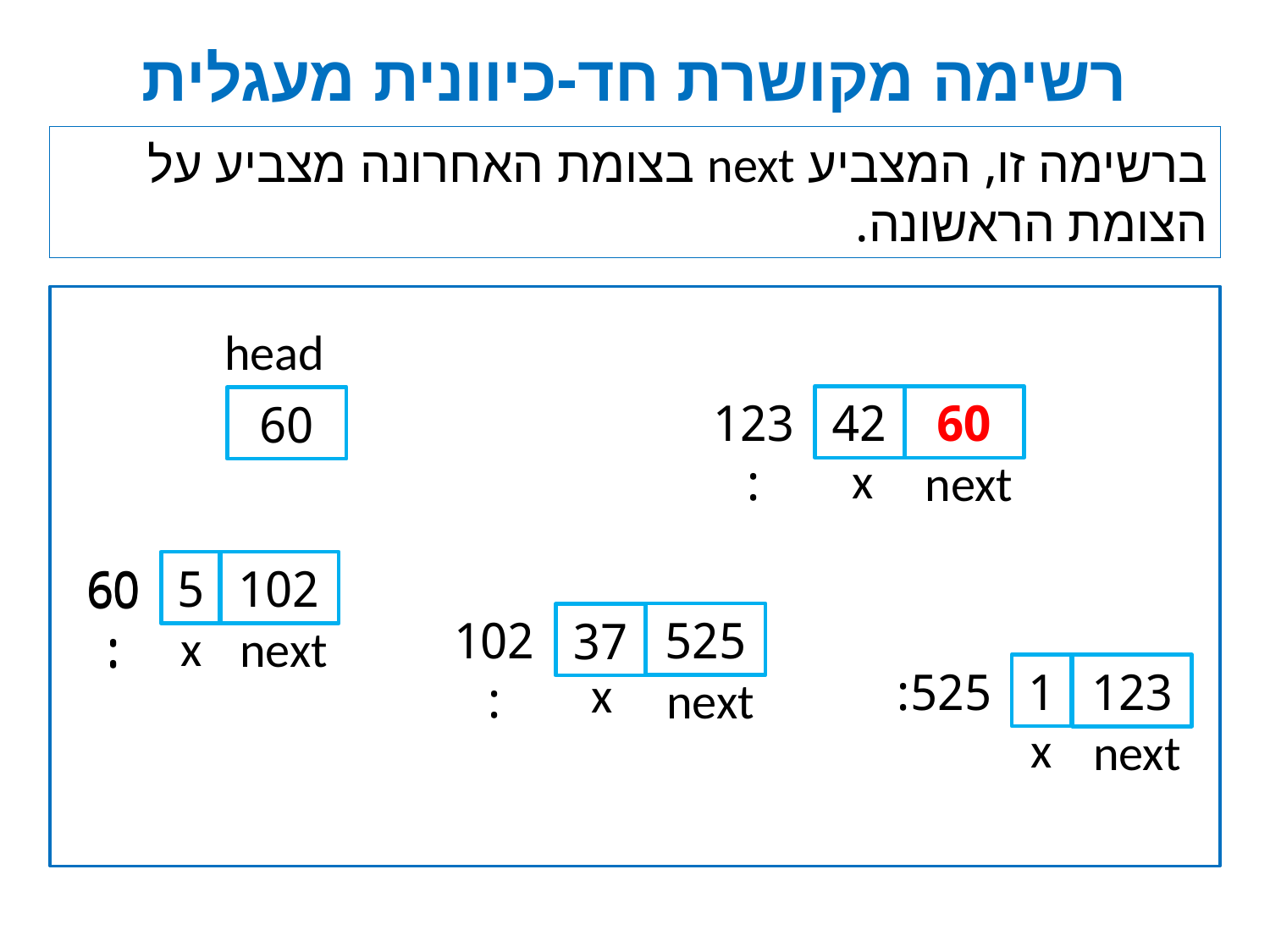

# רשימה מקושרת חד-כיוונית מעגלית
ברשימה זו, המצביע next בצומת האחרונה מצביע על הצומת הראשונה.

head
123:
42
60
60
x
next
60:
5
102
60:
525
102:
37
x
next
525:
1
123
x
next
x
next